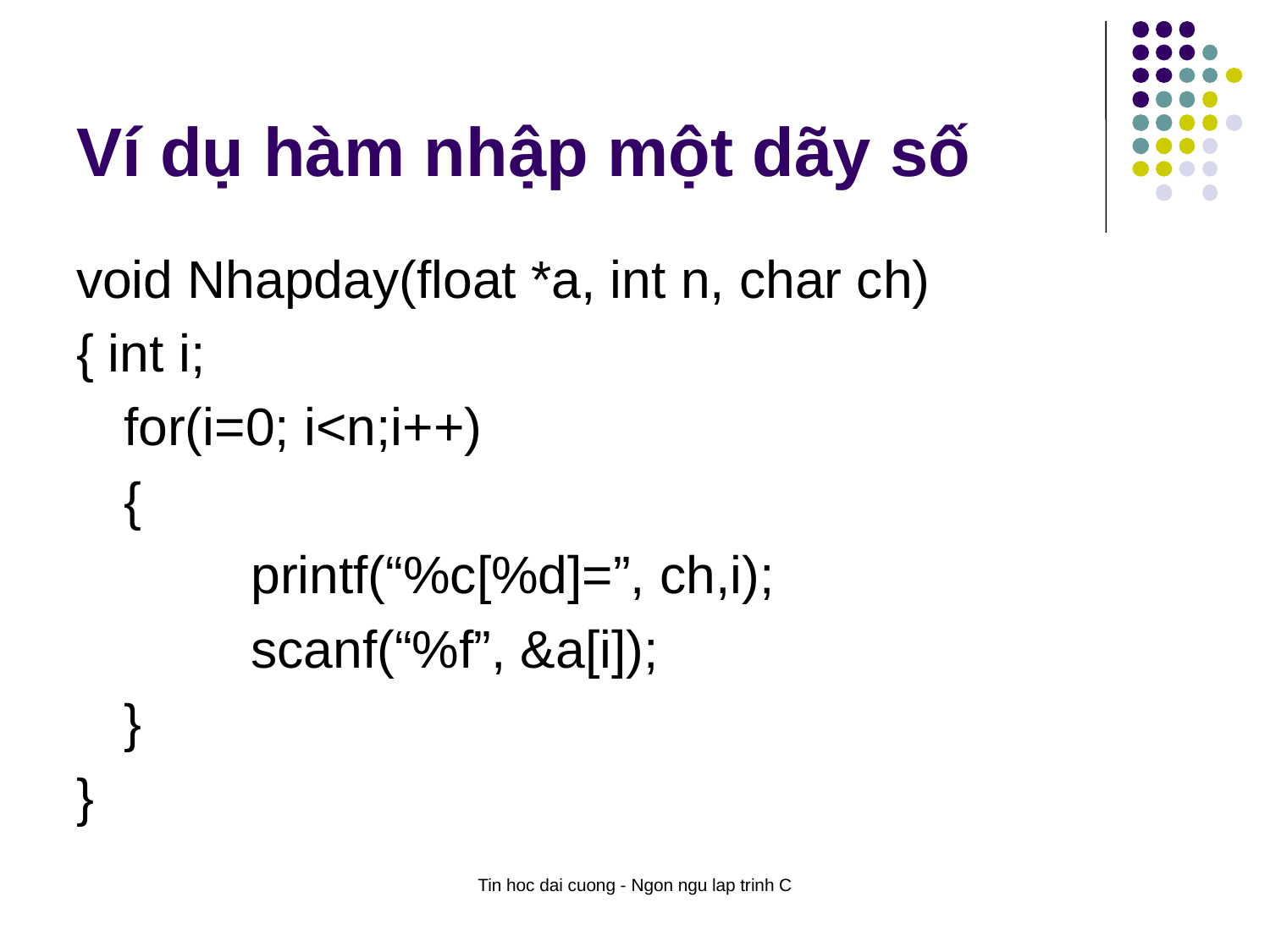

# Ví dụ hàm nhập một dãy số
void Nhapday(float *a, int n, char ch)
{ int i;
	for(i=0; i<n;i++)
	{
		printf(“%c[%d]=”, ch,i);
		scanf(“%f”, &a[i]);
	}
}
Tin hoc dai cuong - Ngon ngu lap trinh C